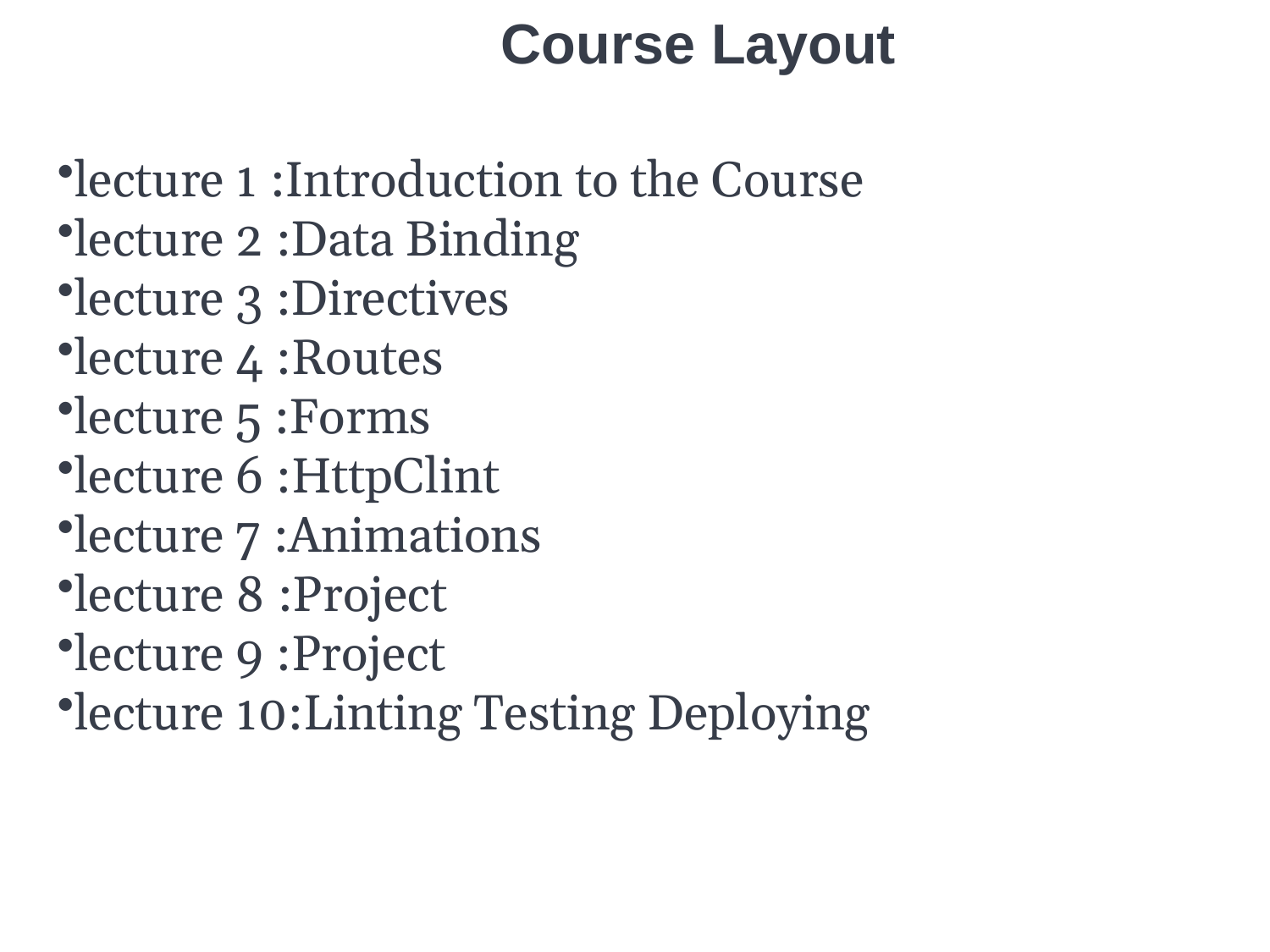

Course Layout

lecture 1 :Introduction to the Course
lecture 2 :Data Binding
lecture 3 :Directives
lecture 4 :Routes
lecture 5 :Forms
lecture 6 :HttpClint
lecture 7 :Animations
lecture 8 :Project
lecture 9 :Project
lecture 10:Linting Testing Deploying